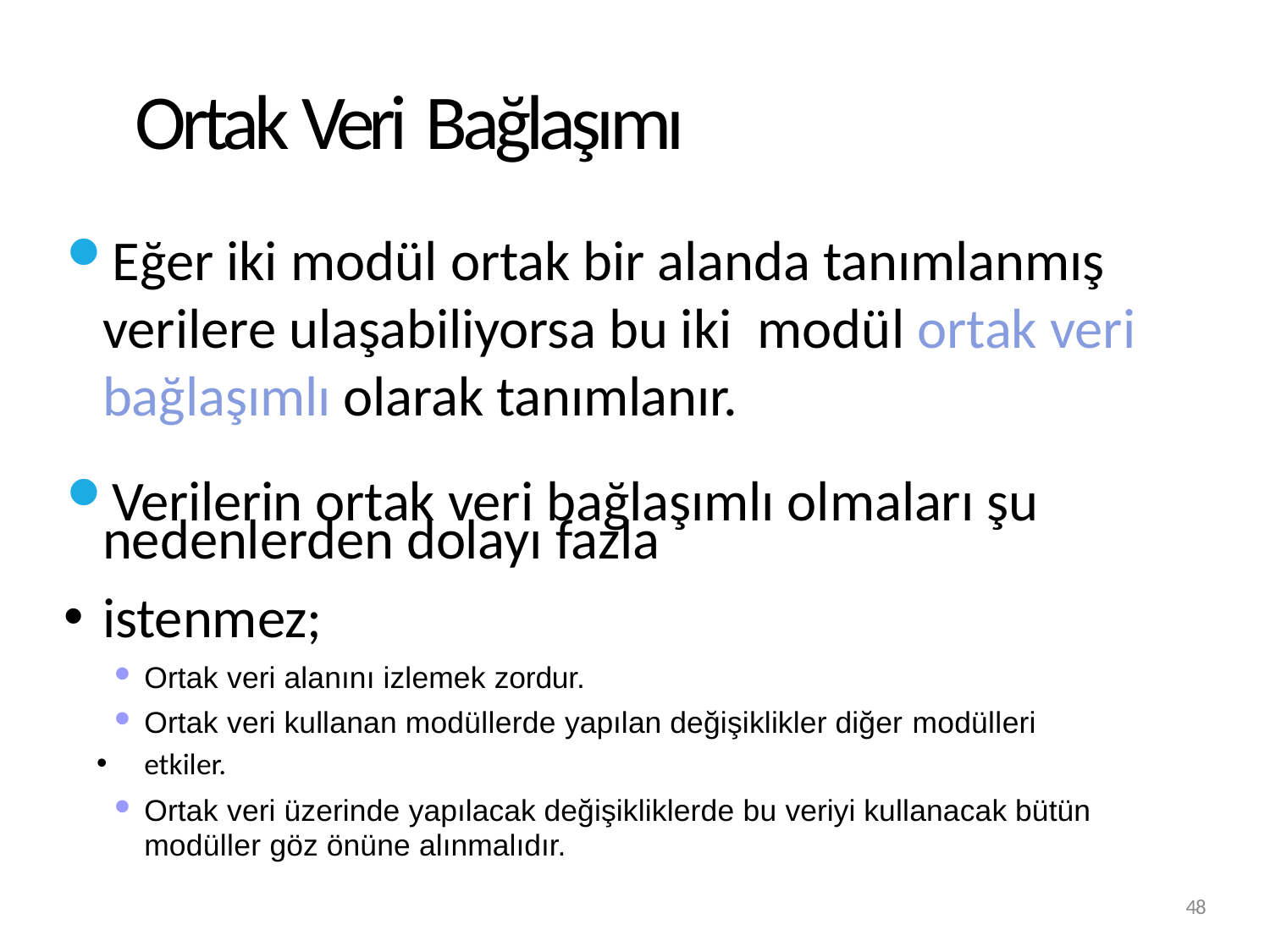

# Ortak Veri Bağlaşımı
Eğer iki modül ortak bir alanda tanımlanmış verilere ulaşabiliyorsa bu iki  modül ortak veri bağlaşımlı olarak tanımlanır.

Verilerin ortak veri bağlaşımlı olmaları şu nedenlerden dolayı fazla
istenmez;
Ortak veri alanını izlemek zordur.
Ortak veri kullanan modüllerde yapılan değişiklikler diğer modülleri
etkiler.
Ortak veri üzerinde yapılacak değişikliklerde bu veriyi kullanacak bütün  modüller göz önüne alınmalıdır.
48